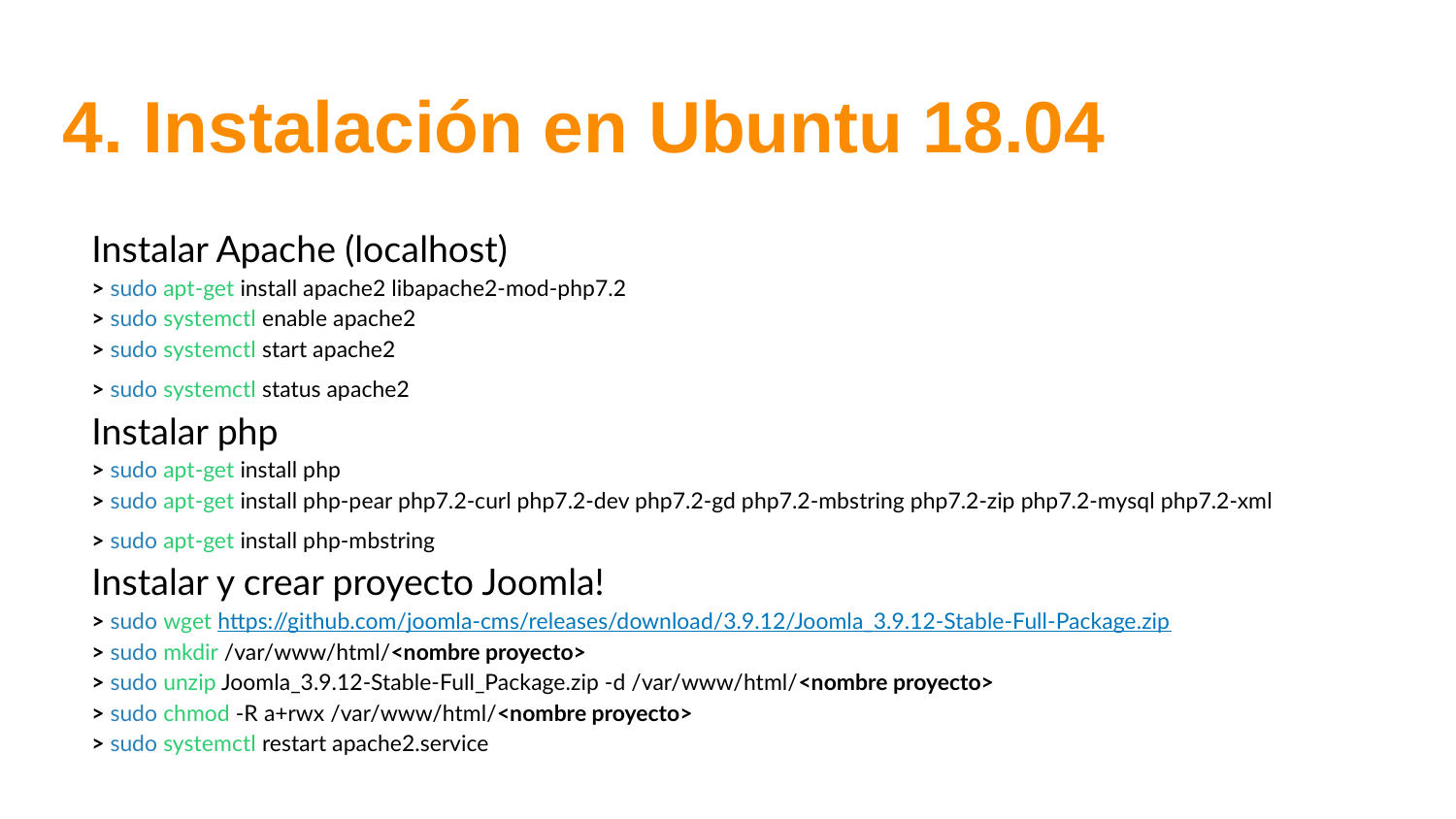

# 4. Instalación en Ubuntu 18.04
Instalar Apache (localhost)
> sudo apt-get install apache2 libapache2-mod-php7.2
> sudo systemctl enable apache2
> sudo systemctl start apache2
> sudo systemctl status apache2
Instalar php
> sudo apt-get install php
> sudo apt-get install php-pear php7.2-curl php7.2-dev php7.2-gd php7.2-mbstring php7.2-zip php7.2-mysql php7.2-xml
> sudo apt-get install php-mbstring
Instalar y crear proyecto Joomla!
> sudo wget https://github.com/joomla-cms/releases/download/3.9.12/Joomla_3.9.12-Stable-Full-Package.zip
> sudo mkdir /var/www/html/<nombre proyecto>
> sudo unzip Joomla_3.9.12-Stable-Full_Package.zip -d /var/www/html/<nombre proyecto>
> sudo chmod -R a+rwx /var/www/html/<nombre proyecto>
> sudo systemctl restart apache2.service